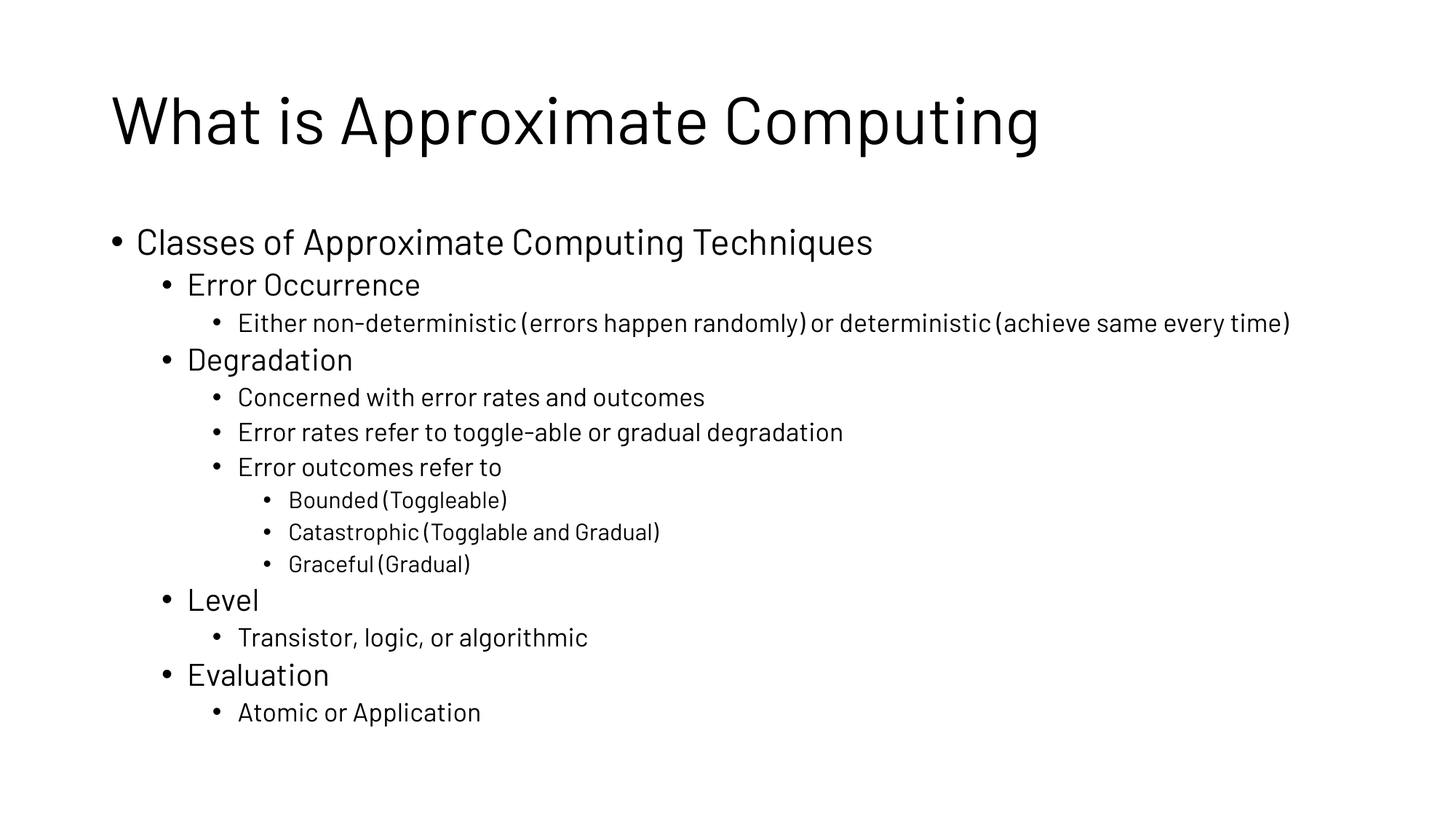

# What is Approximate Computing
Classes of Approximate Computing Techniques
Error Occurrence
Either non-deterministic (errors happen randomly) or deterministic (achieve same every time)
Degradation
Concerned with error rates and outcomes
Error rates refer to toggle-able or gradual degradation
Error outcomes refer to
Bounded (Toggleable)
Catastrophic (Togglable and Gradual)
Graceful (Gradual)
Level
Transistor, logic, or algorithmic
Evaluation
Atomic or Application